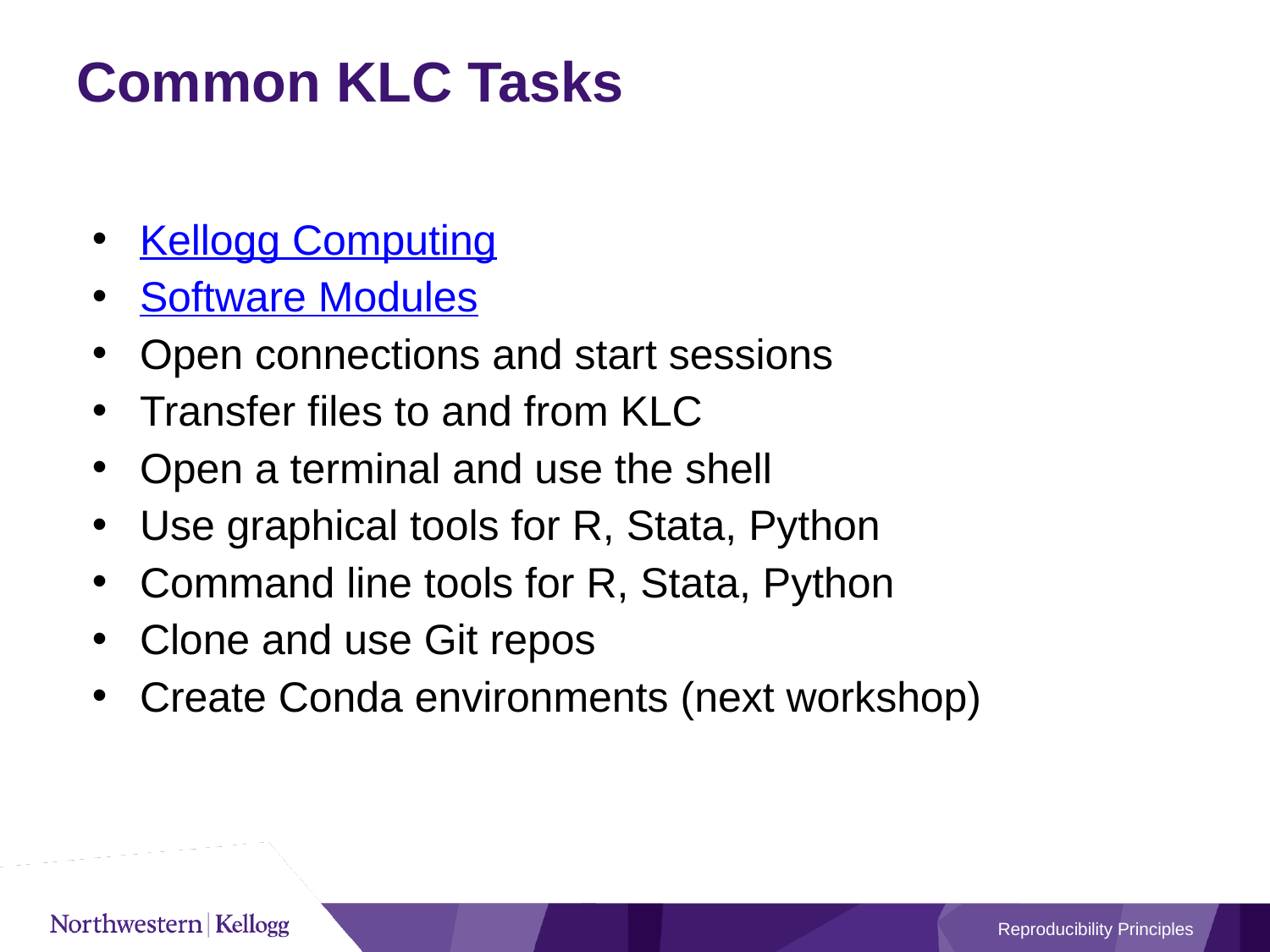

# Common KLC Tasks
Kellogg Computing
Software Modules
Open connections and start sessions
Transfer files to and from KLC
Open a terminal and use the shell
Use graphical tools for R, Stata, Python
Command line tools for R, Stata, Python
Clone and use Git repos
Create Conda environments (next workshop)
Reproducibility Principles